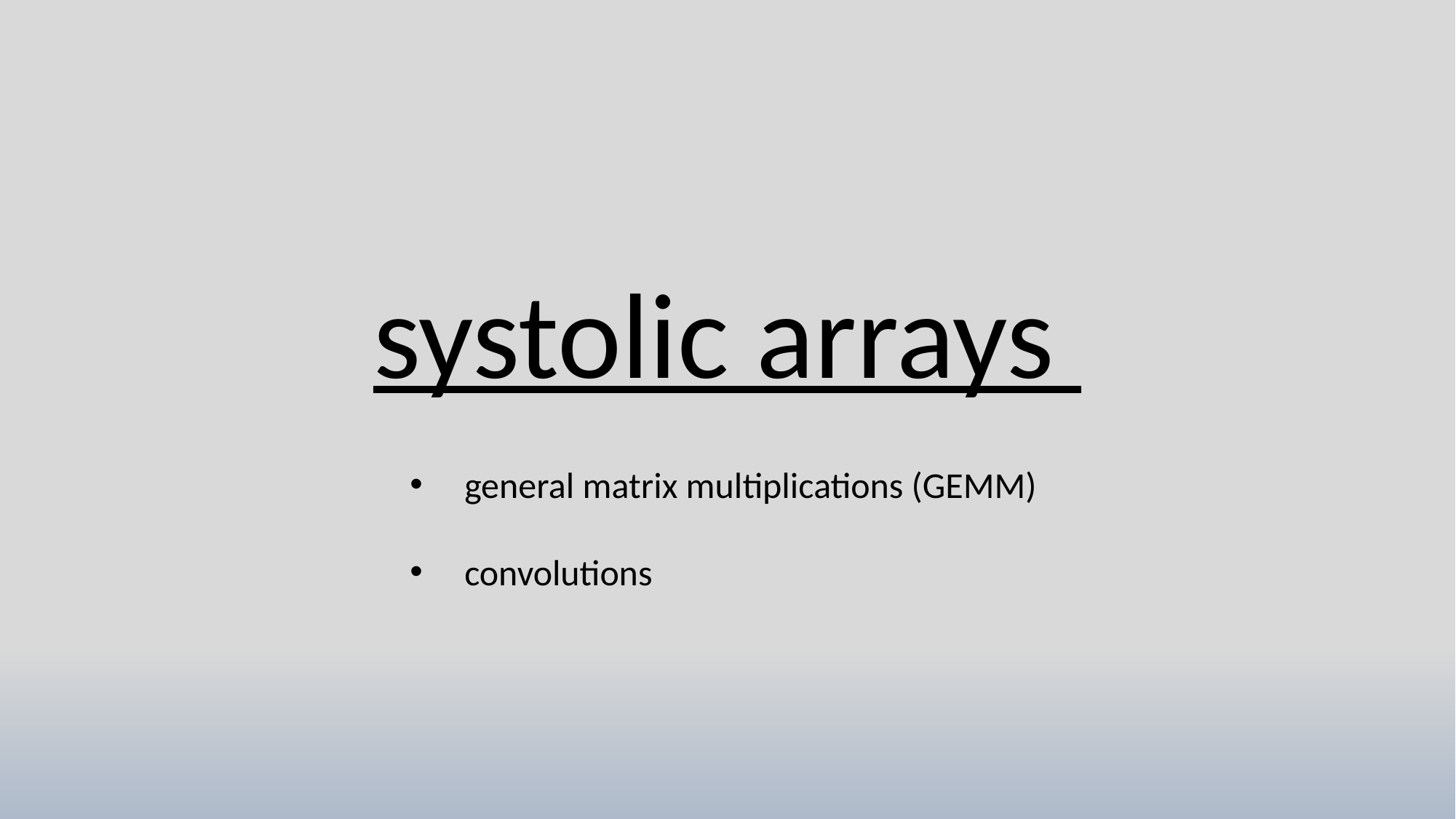

systolic arrays
general matrix multiplications (GEMM)

convolutions